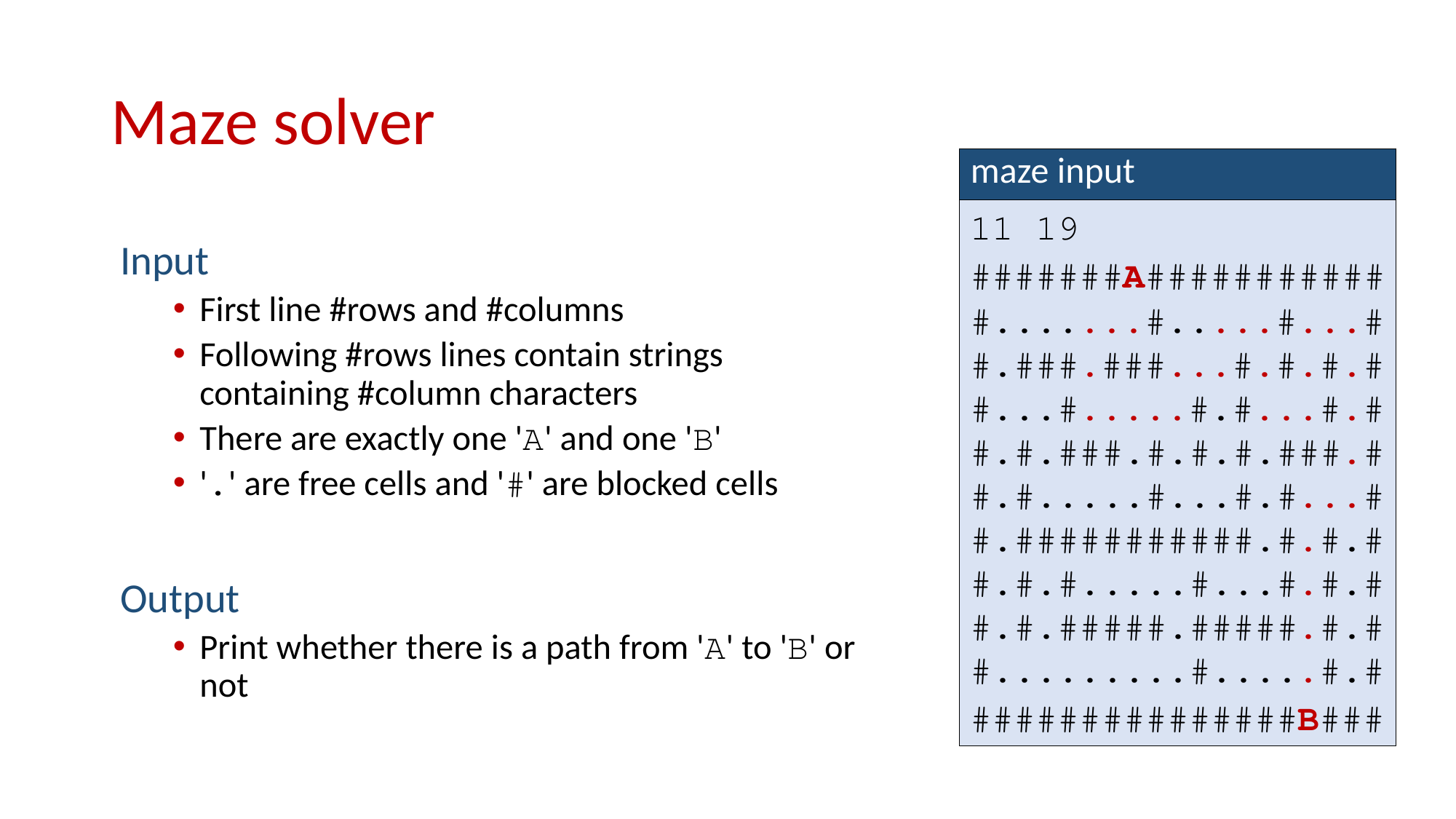

# Maze solver
| maze input |
| --- |
| 11 19 #######A########### #.......#.....#...# #.###.###...#.#.#.# #...#.....#.#...#.# #.#.###.#.#.#.###.# #.#.....#...#.#...# #.###########.#.#.# #.#.#.....#...#.#.# #.#.#####.#####.#.# #.........#.....#.# ###############B### |
Input
First line #rows and #columns
Following #rows lines contain strings containing #column characters
There are exactly one 'A' and one 'B'
'.' are free cells and '#' are blocked cells

Output
Print whether there is a path from 'A' to 'B' or not